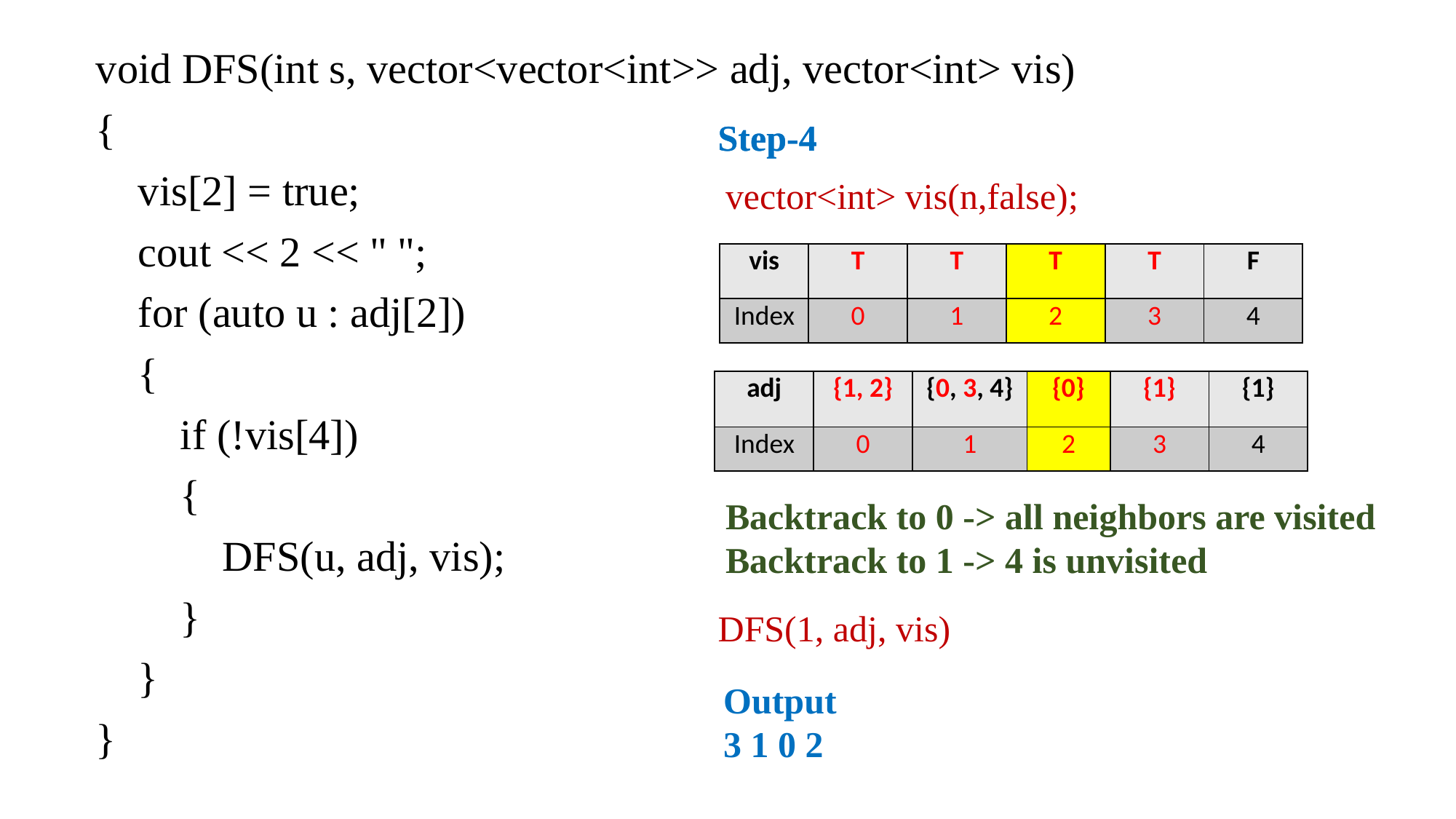

void DFS(int s, vector<vector<int>> adj, vector<int> vis)
{
    vis[2] = true;
    cout << 2 << " ";
    for (auto u : adj[2])
    {
        if (!vis[4])
        {
            DFS(u, adj, vis);
        }
    }
}
Step-4
Step-4
vector<int> vis(n,false);
| vis | T | T | T | T | F |
| --- | --- | --- | --- | --- | --- |
| Index | 0 | 1 | 2 | 3 | 4 |
| adj | {1, 2} | {0, 3, 4} | {0} | {1} | {1} |
| --- | --- | --- | --- | --- | --- |
| Index | 0 | 1 | 2 | 3 | 4 |
Backtrack to 0 -> all neighbors are visited
Backtrack to 1 -> 4 is unvisited
DFS(1, adj, vis)
Output
3 1 0 2